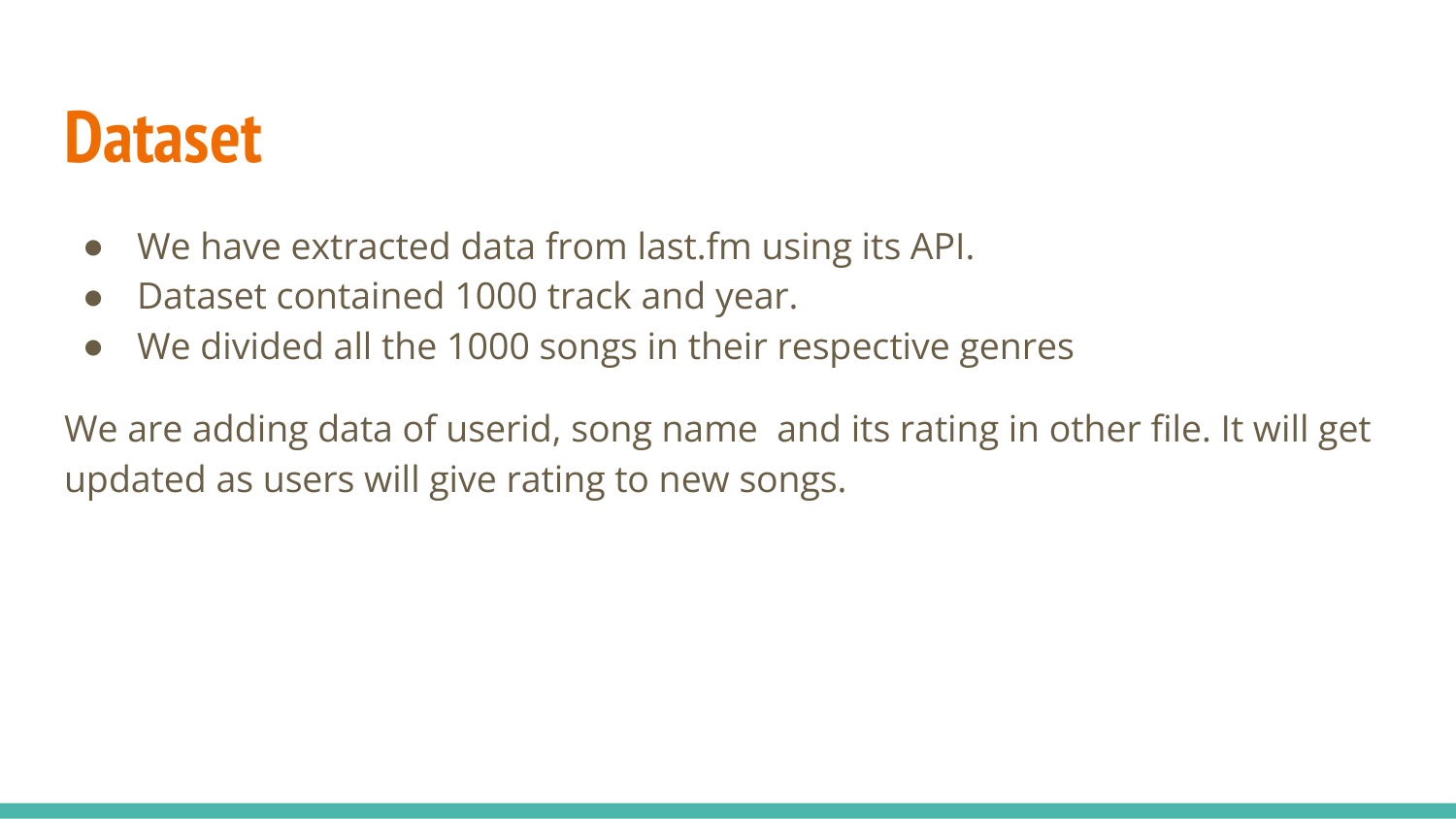

# Dataset
We have extracted data from last.fm using its API.
Dataset contained 1000 track and year.
We divided all the 1000 songs in their respective genres
We are adding data of userid, song name  and its rating in other file. It will get updated as users will give rating to new songs.